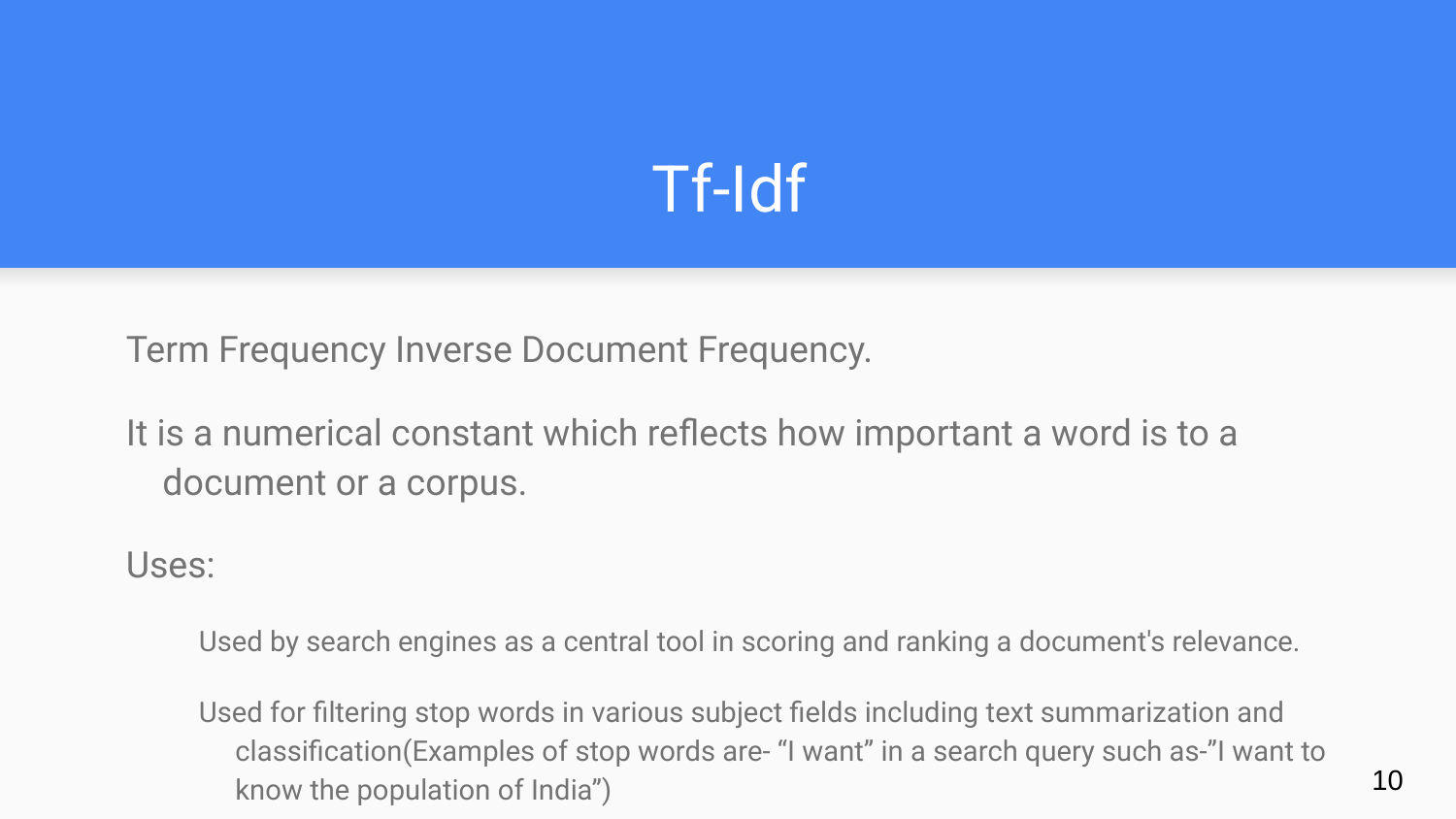

# Tf-Idf
Term Frequency Inverse Document Frequency.
It is a numerical constant which reflects how important a word is to a document or a corpus.
Uses:
Used by search engines as a central tool in scoring and ranking a document's relevance.
Used for filtering stop words in various subject fields including text summarization and classification(Examples of stop words are- “I want” in a search query such as-”I want to know the population of India”)

10